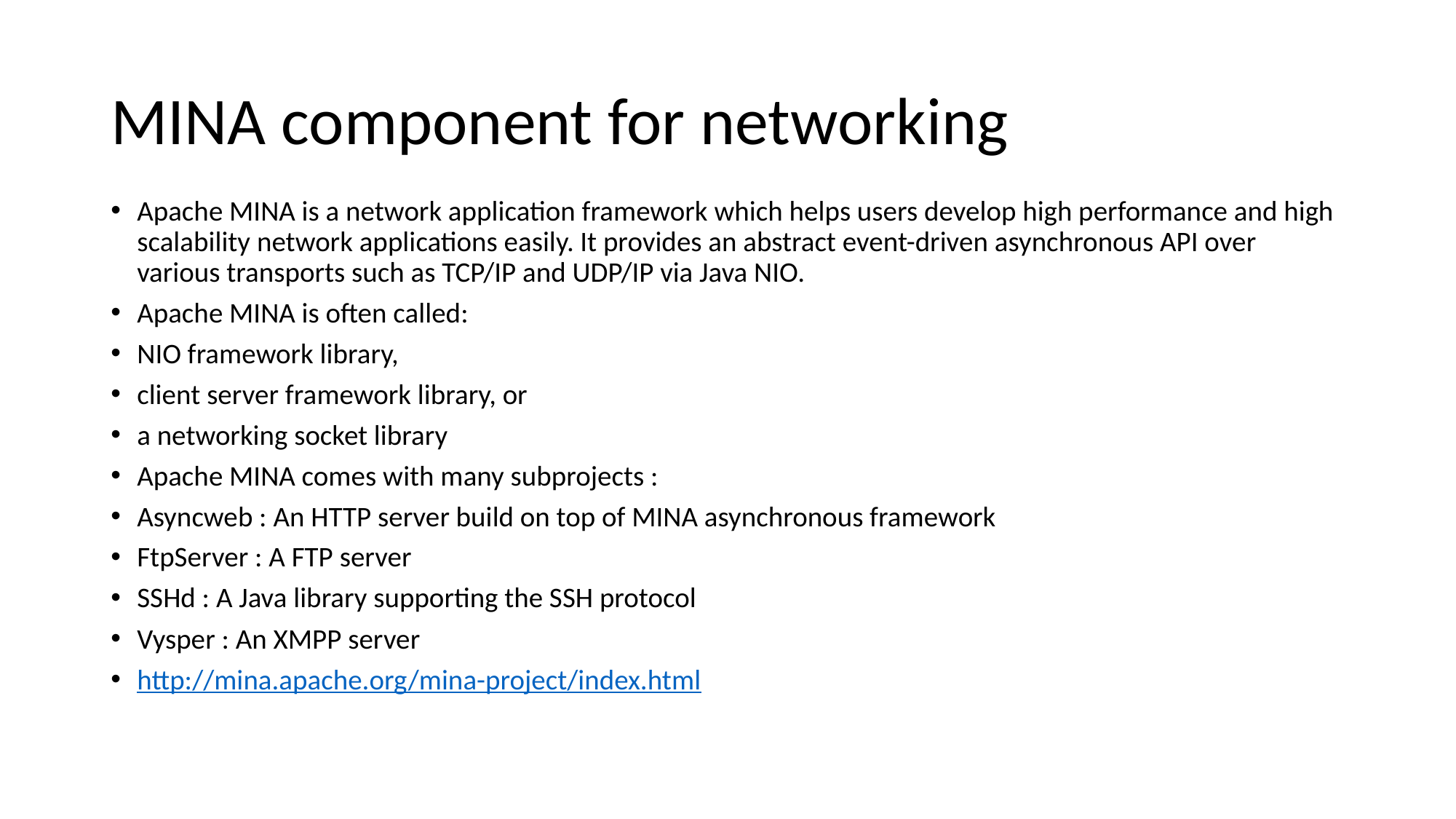

# MINA component for networking
Apache MINA is a network application framework which helps users develop high performance and high scalability network applications easily. It provides an abstract event-driven asynchronous API over various transports such as TCP/IP and UDP/IP via Java NIO.
Apache MINA is often called:
NIO framework library,
client server framework library, or
a networking socket library
Apache MINA comes with many subprojects :
Asyncweb : An HTTP server build on top of MINA asynchronous framework
FtpServer : A FTP server
SSHd : A Java library supporting the SSH protocol
Vysper : An XMPP server
http://mina.apache.org/mina-project/index.html